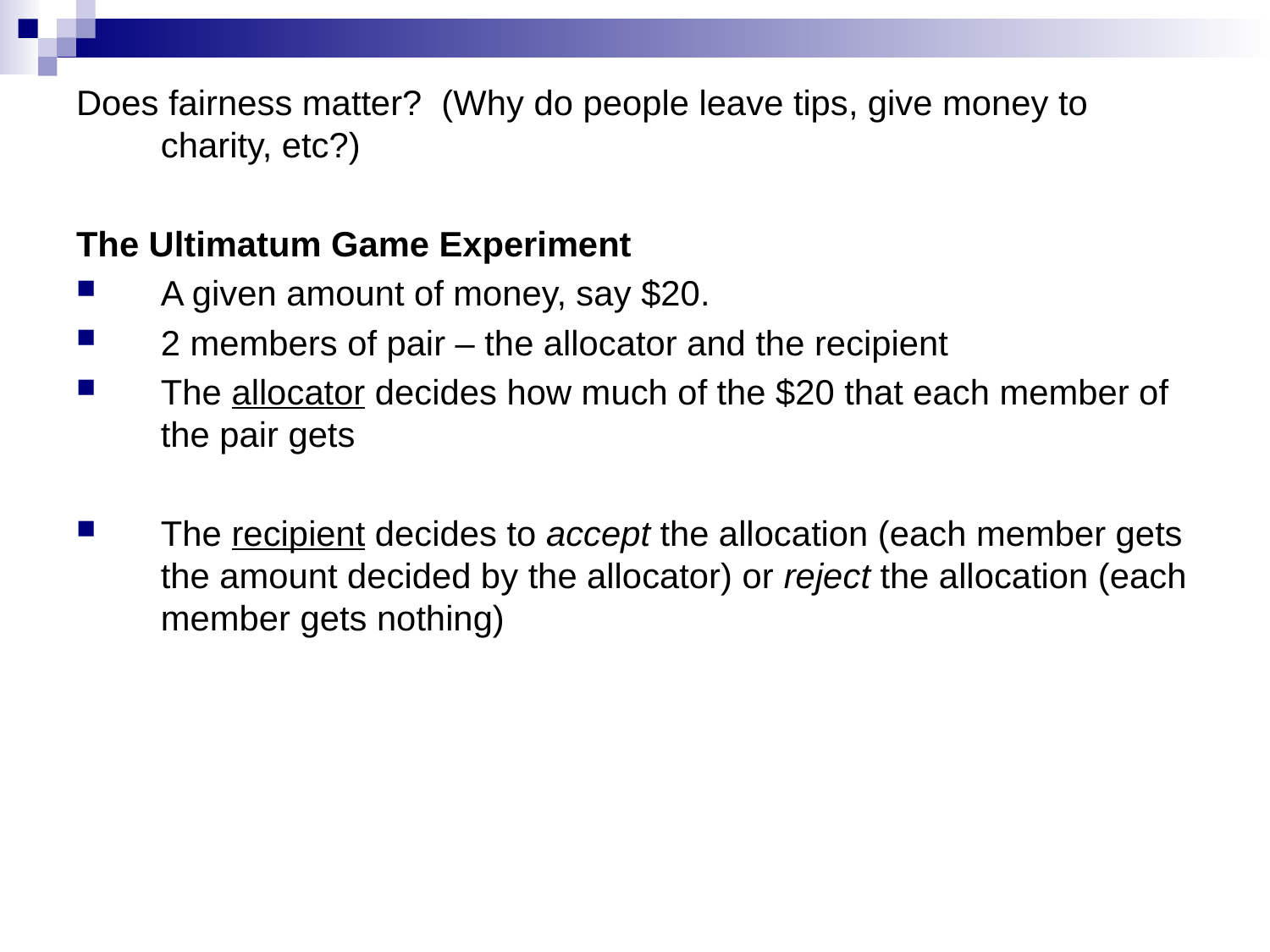

Does fairness matter?  (Why do people leave tips, give money to charity, etc?)

The Ultimatum Game Experiment
A given amount of money, say $20.
2 members of pair – the allocator and the recipient
The allocator decides how much of the $20 that each member of the pair gets

The recipient decides to accept the allocation (each member gets the amount decided by the allocator) or reject the allocation (each member gets nothing)